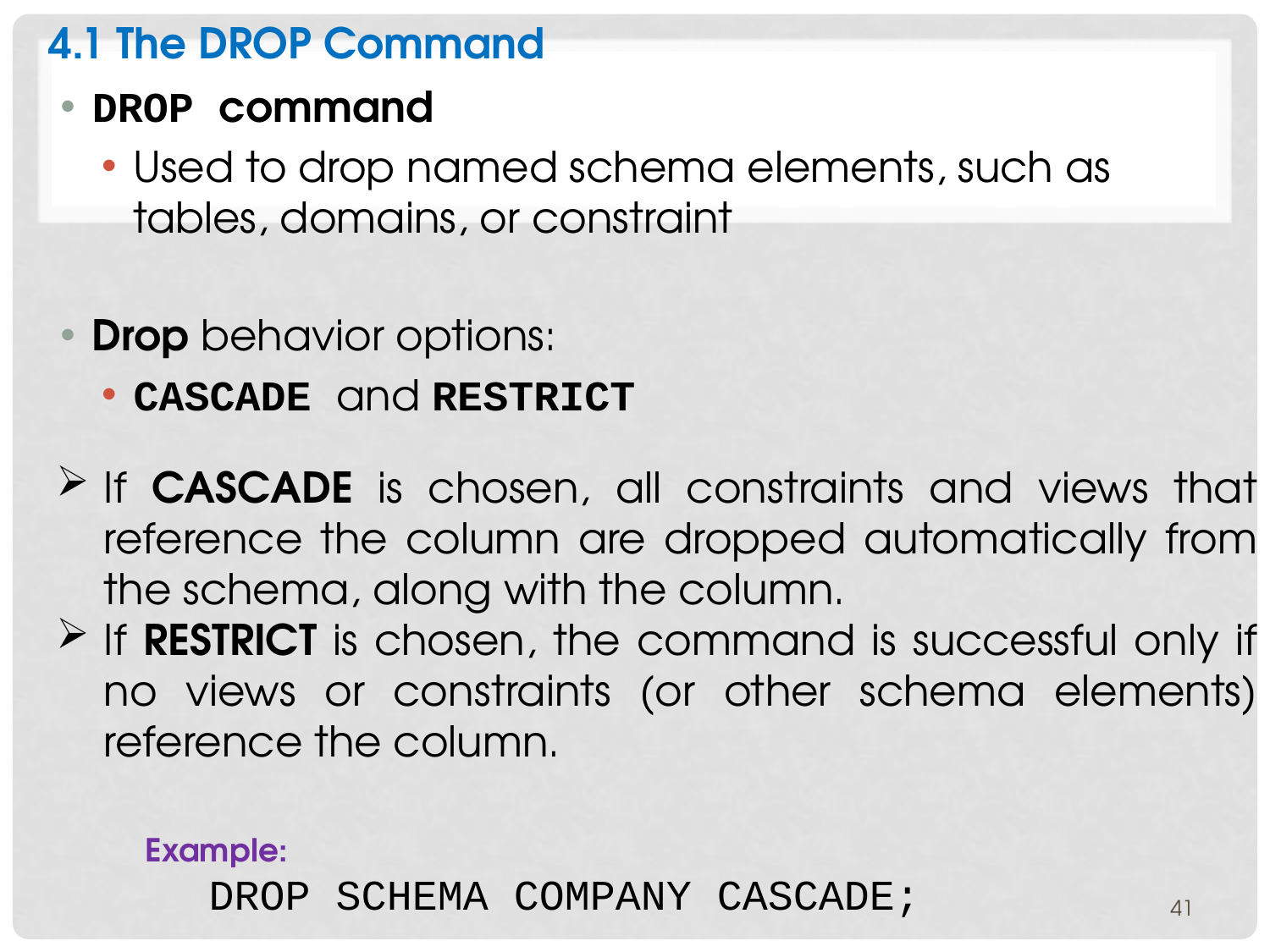

4.1 The DROP Command
DROP command
Used to drop named schema elements, such as tables, domains, or constraint

Drop behavior options:
CASCADE and RESTRICT

If CASCADE is chosen, all constraints and views that reference the column are dropped automatically from the schema, along with the column.
If RESTRICT is chosen, the command is successful only if no views or constraints (or other schema elements) reference the column.

Example:
DROP SCHEMA COMPANY CASCADE;
41